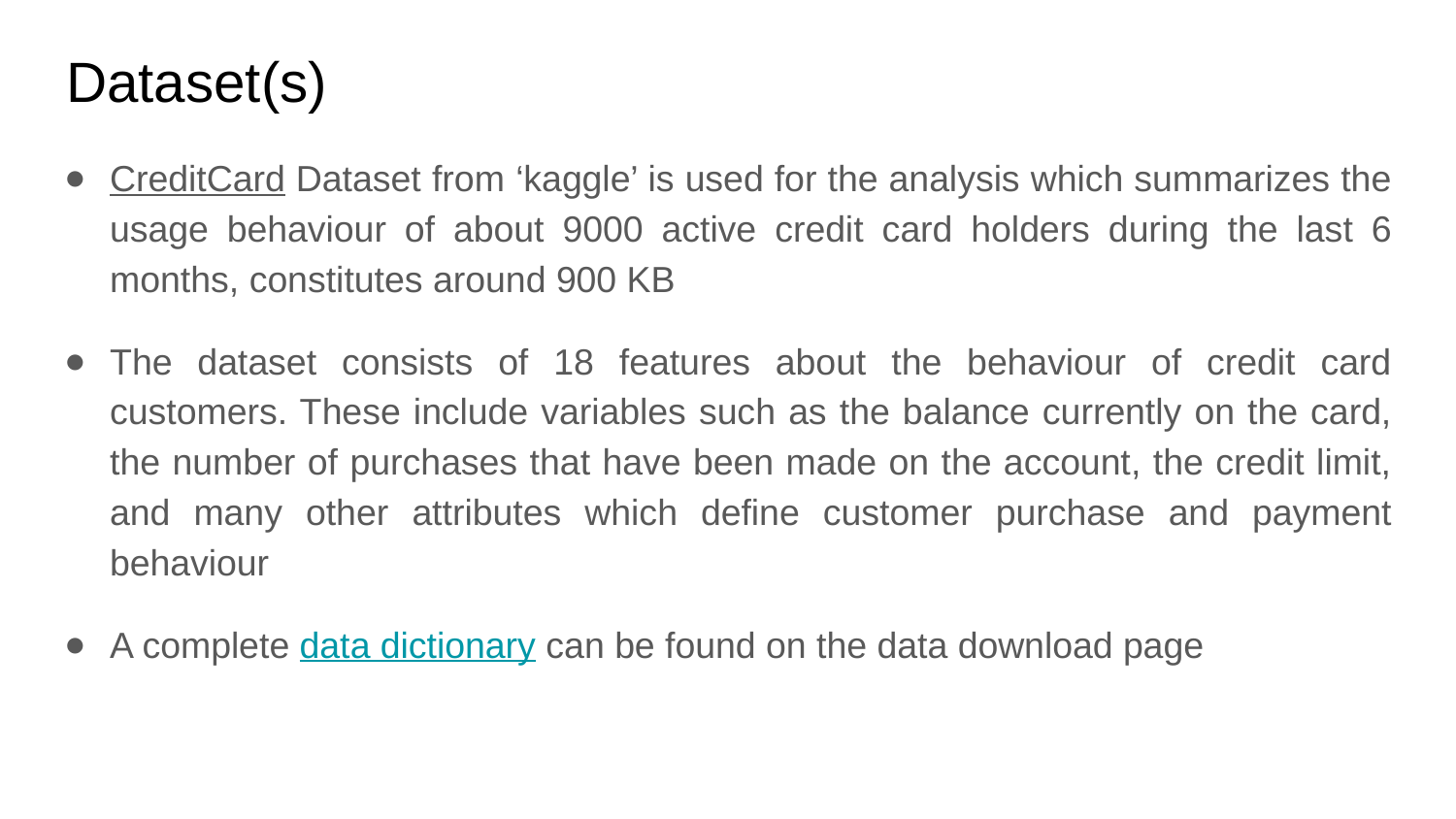

# Dataset(s)
CreditCard Dataset from ‘kaggle’ is used for the analysis which summarizes the usage behaviour of about 9000 active credit card holders during the last 6 months, constitutes around 900 KB
The dataset consists of 18 features about the behaviour of credit card customers. These include variables such as the balance currently on the card, the number of purchases that have been made on the account, the credit limit, and many other attributes which define customer purchase and payment behaviour
A complete data dictionary can be found on the data download page